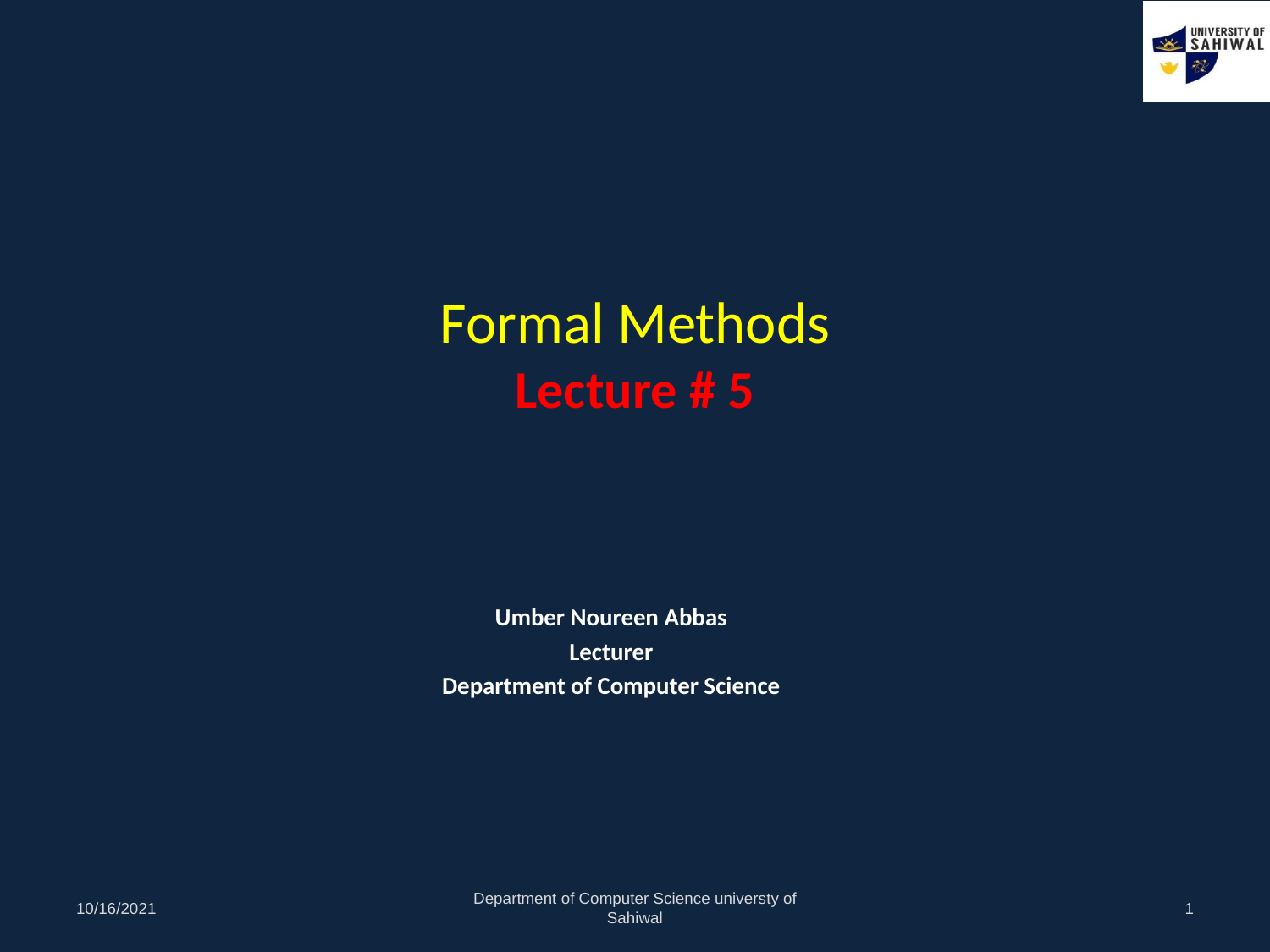

# Formal Methods Lecture # 5
Umber Noureen Abbas
Lecturer
Department of Computer Science

10/16/2021
Department of Computer Science universty of Sahiwal
1